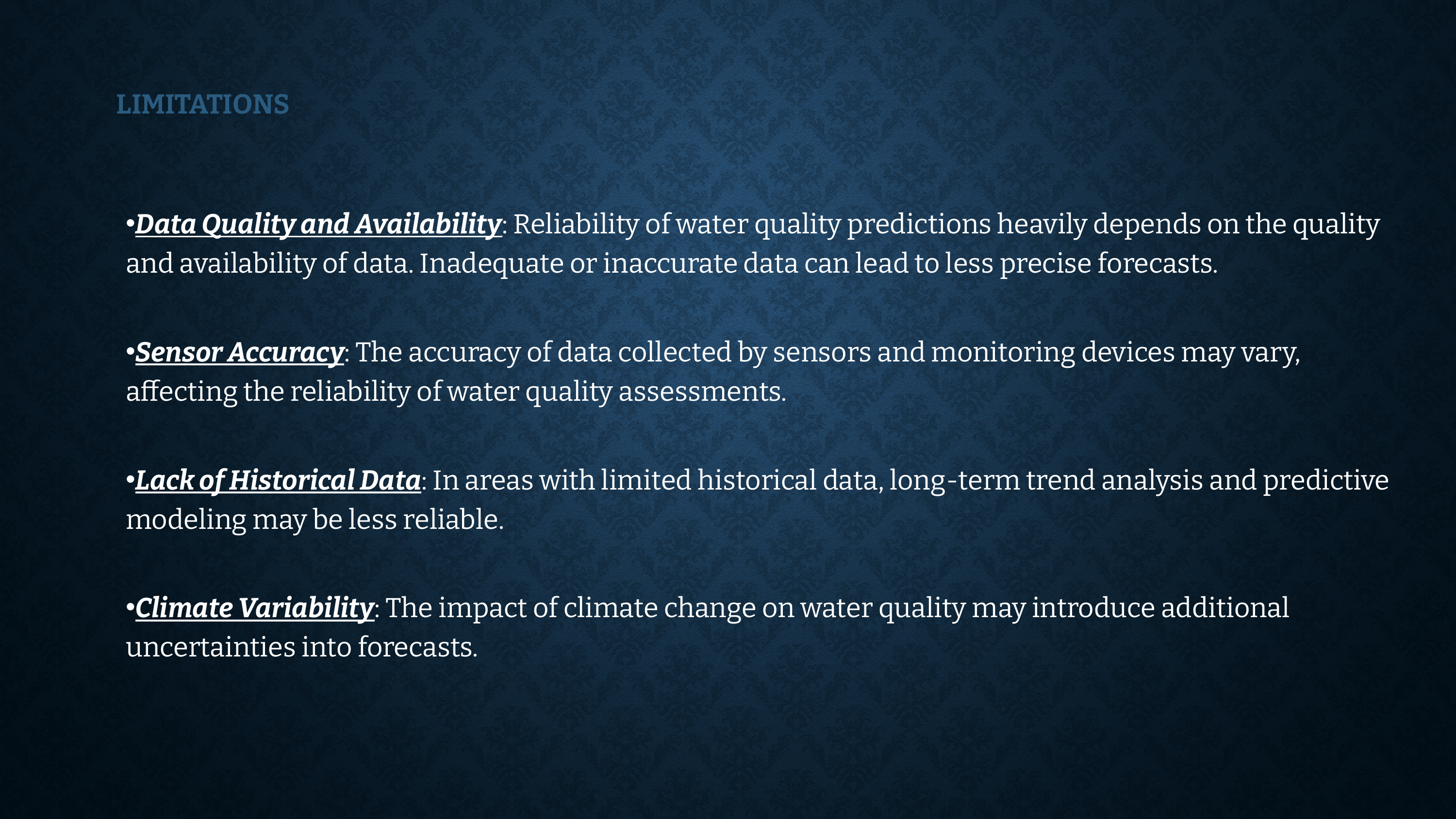

# LIMITATIONS
Data Quality and Availability: Reliability of water quality predictions heavily depends on the quality and availability of data. Inadequate or inaccurate data can lead to less precise forecasts.​
​
Sensor Accuracy: The accuracy of data collected by sensors and monitoring devices may vary, affecting the reliability of water quality assessments.​
​
Lack of Historical Data: In areas with limited historical data, long-term trend analysis and predictive modeling may be less reliable.​
​
Climate Variability: The impact of climate change on water quality may introduce additional uncertainties into forecasts.​